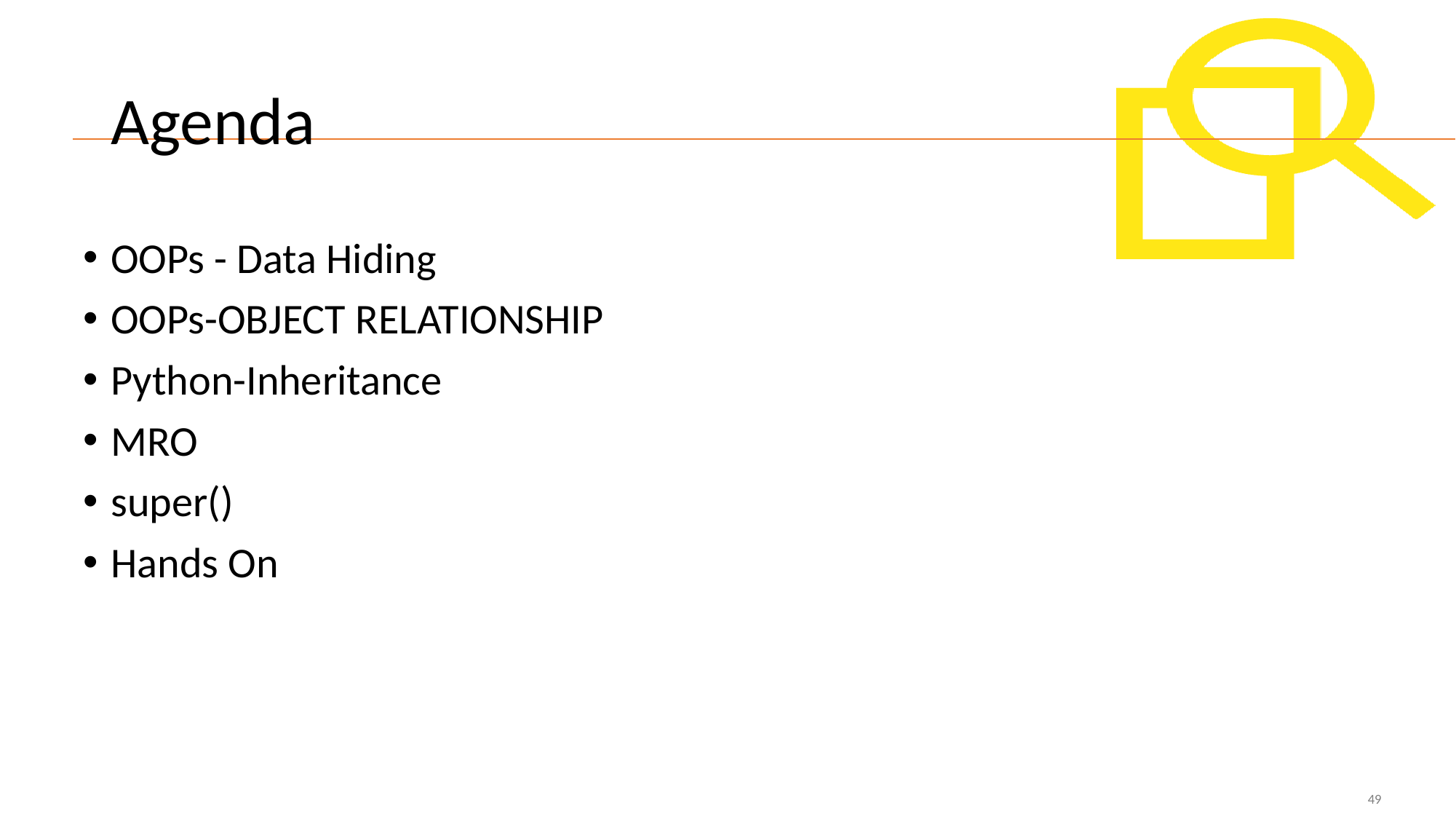

# Agenda

OOPs - Data Hiding
OOPs-OBJECT RELATIONSHIP
Python-Inheritance
MRO
super()
Hands On